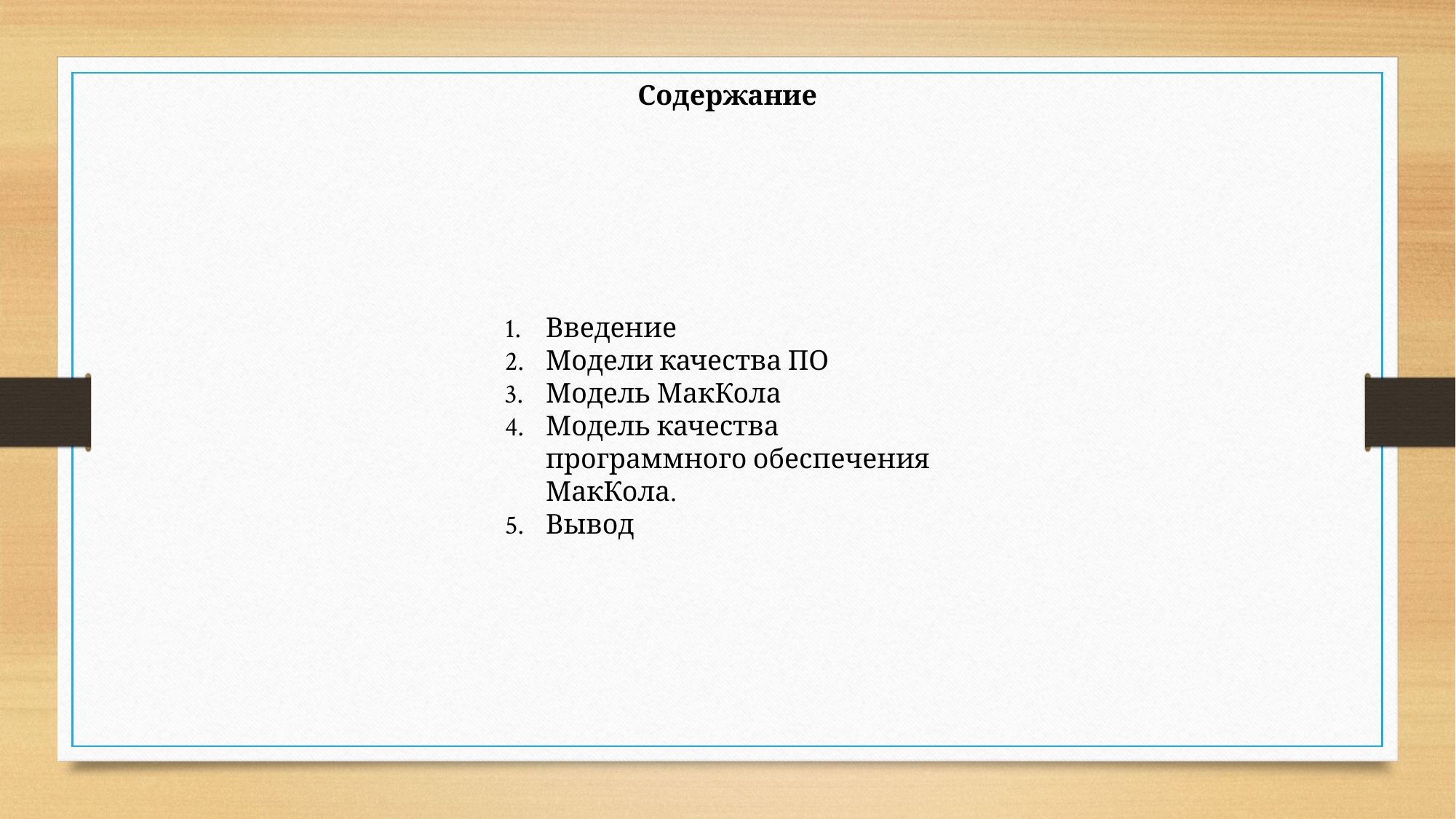

Содержание
Введение
Модели качества ПО
Модель МакКола
Модель качества программного обеспечения МакКола.
Вывод